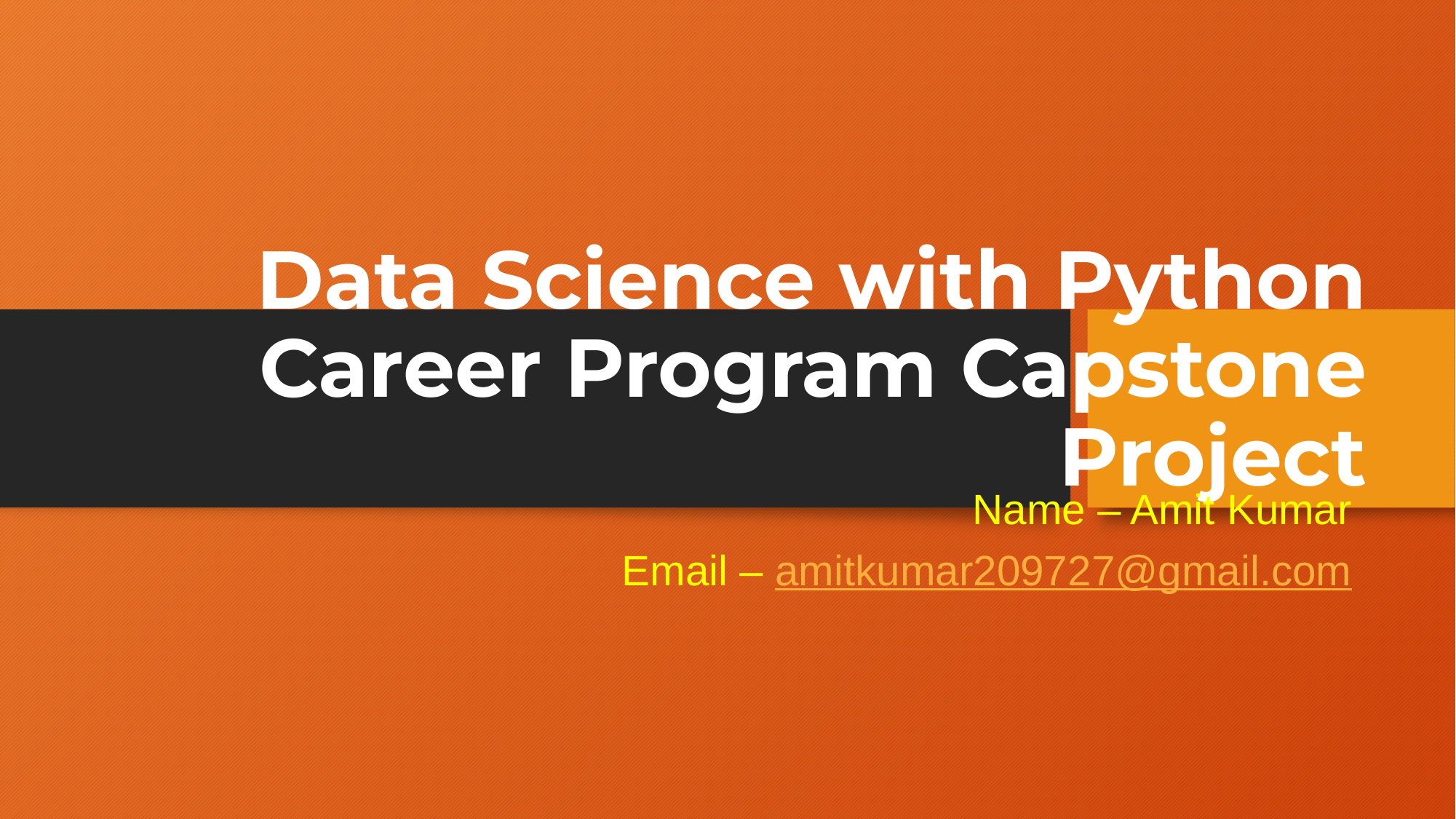

# Data Science with Python Career Program Capstone Project
Name – Amit Kumar
Email – amitkumar209727@gmail.com